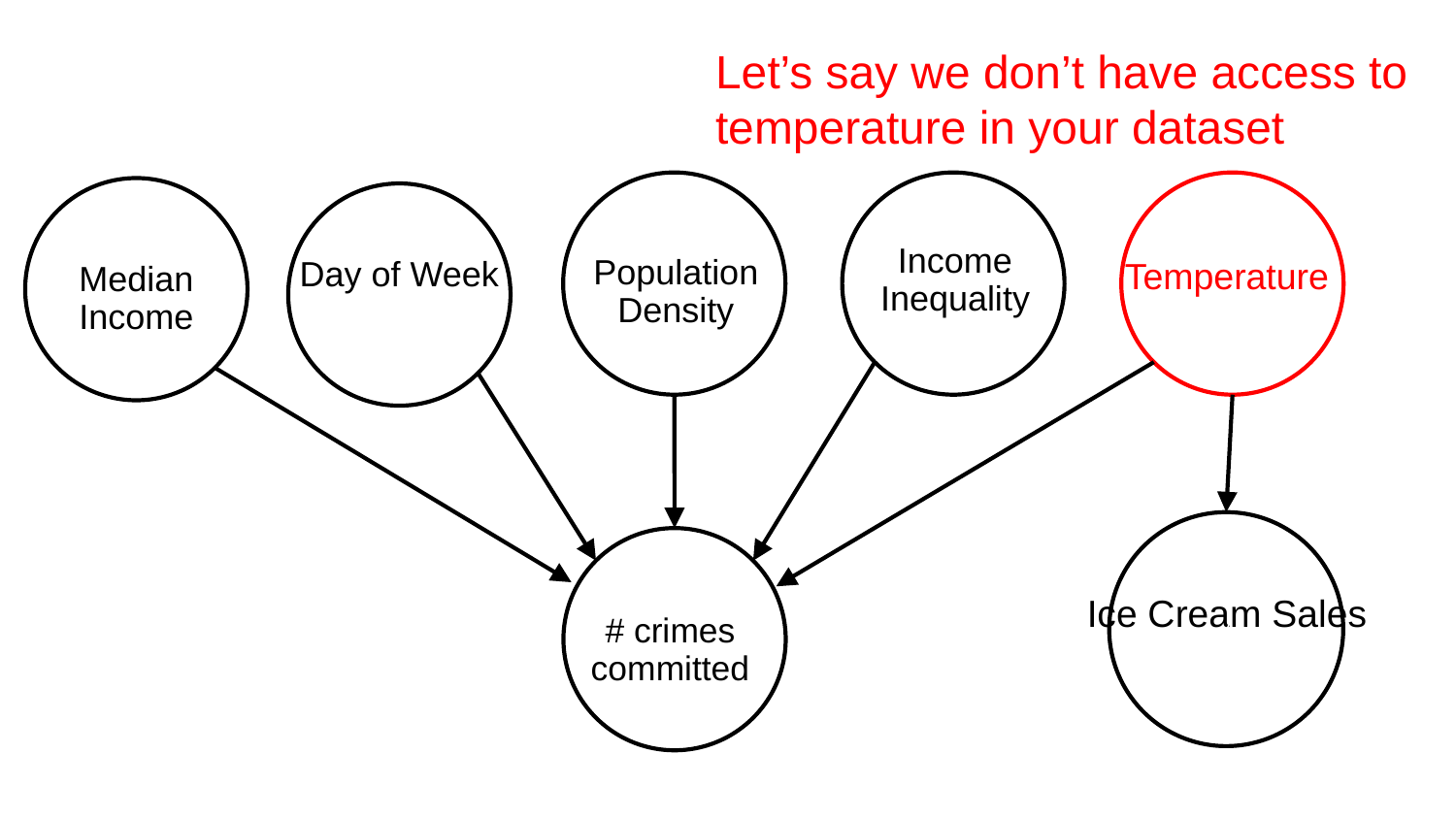

# Let’s say we don’t have access to temperature in your dataset

Income Inequality
Population Density
Day of Week
Temperature
Median Income
/

Ice Cream Sales
# crimes committed